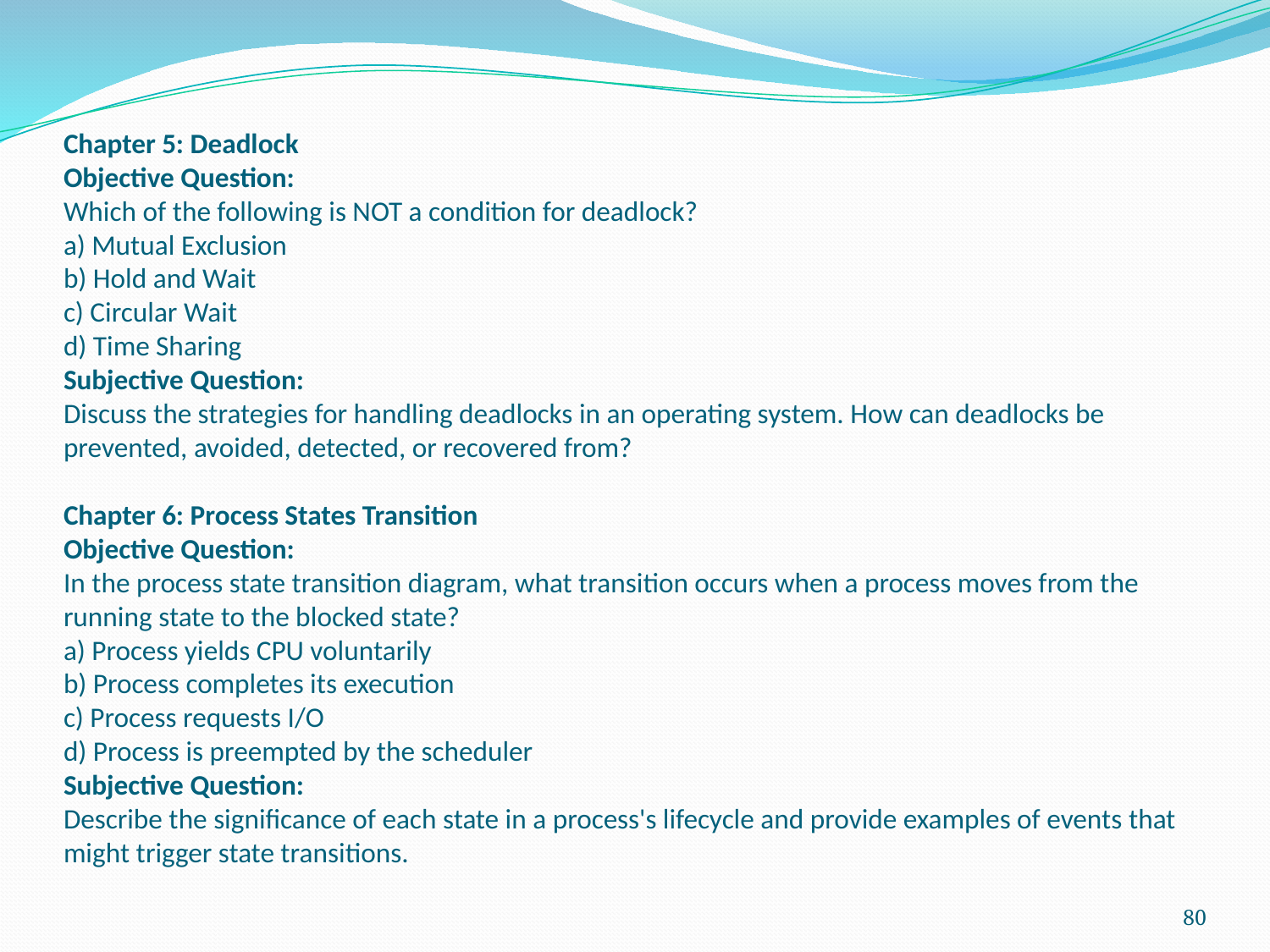

# Chapter 5: Deadlock Objective Question: Which of the following is NOT a condition for deadlock? a) Mutual Exclusion b) Hold and Wait c) Circular Wait d) Time Sharing Subjective Question: Discuss the strategies for handling deadlocks in an operating system. How can deadlocks be prevented, avoided, detected, or recovered from? Chapter 6: Process States Transition Objective Question: In the process state transition diagram, what transition occurs when a process moves from the running state to the blocked state? a) Process yields CPU voluntarily b) Process completes its execution c) Process requests I/O d) Process is preempted by the scheduler Subjective Question: Describe the significance of each state in a process's lifecycle and provide examples of events that might trigger state transitions.
80